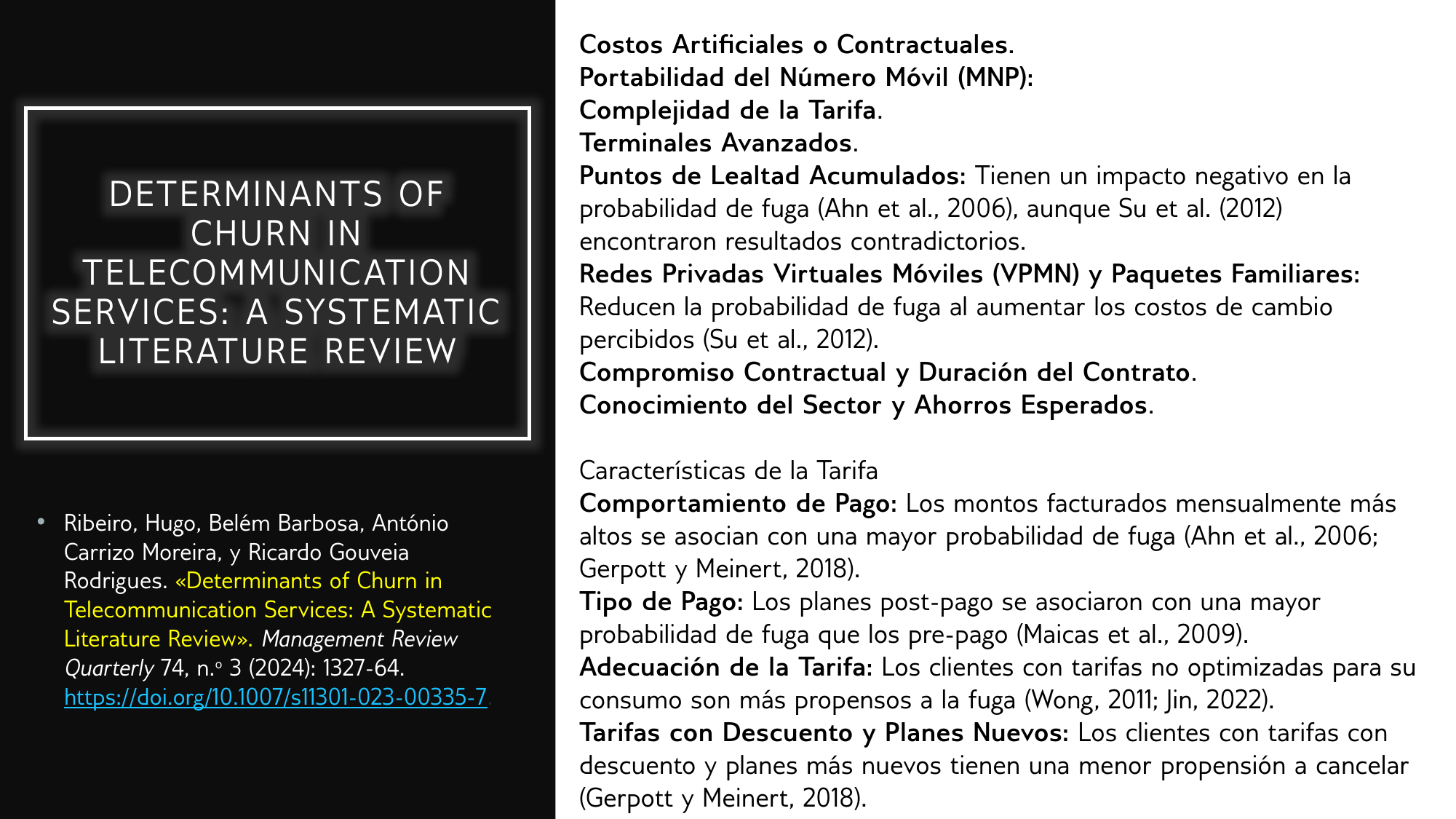

Costos Artificiales o Contractuales.
Portabilidad del Número Móvil (MNP):
Complejidad de la Tarifa.
Terminales Avanzados.
Puntos de Lealtad Acumulados: Tienen un impacto negativo en la probabilidad de fuga (Ahn et al., 2006), aunque Su et al. (2012) encontraron resultados contradictorios.
Redes Privadas Virtuales Móviles (VPMN) y Paquetes Familiares: Reducen la probabilidad de fuga al aumentar los costos de cambio percibidos (Su et al., 2012).
Compromiso Contractual y Duración del Contrato.
Conocimiento del Sector y Ahorros Esperados.

Características de la Tarifa
Comportamiento de Pago: Los montos facturados mensualmente más altos se asocian con una mayor probabilidad de fuga (Ahn et al., 2006; Gerpott y Meinert, 2018).
Tipo de Pago: Los planes post-pago se asociaron con una mayor probabilidad de fuga que los pre-pago (Maicas et al., 2009).
Adecuación de la Tarifa: Los clientes con tarifas no optimizadas para su consumo son más propensos a la fuga (Wong, 2011; Jin, 2022).
Tarifas con Descuento y Planes Nuevos: Los clientes con tarifas con descuento y planes más nuevos tienen una menor propensión a cancelar (Gerpott y Meinert, 2018).
Determinants of churn in telecommunication services: a systematic literature review
Ribeiro, Hugo, Belém Barbosa, António Carrizo Moreira, y Ricardo Gouveia Rodrigues. «Determinants of Churn in Telecommunication Services: A Systematic Literature Review». Management Review Quarterly 74, n.o 3 (2024): 1327-64. https://doi.org/10.1007/s11301-023-00335-7.